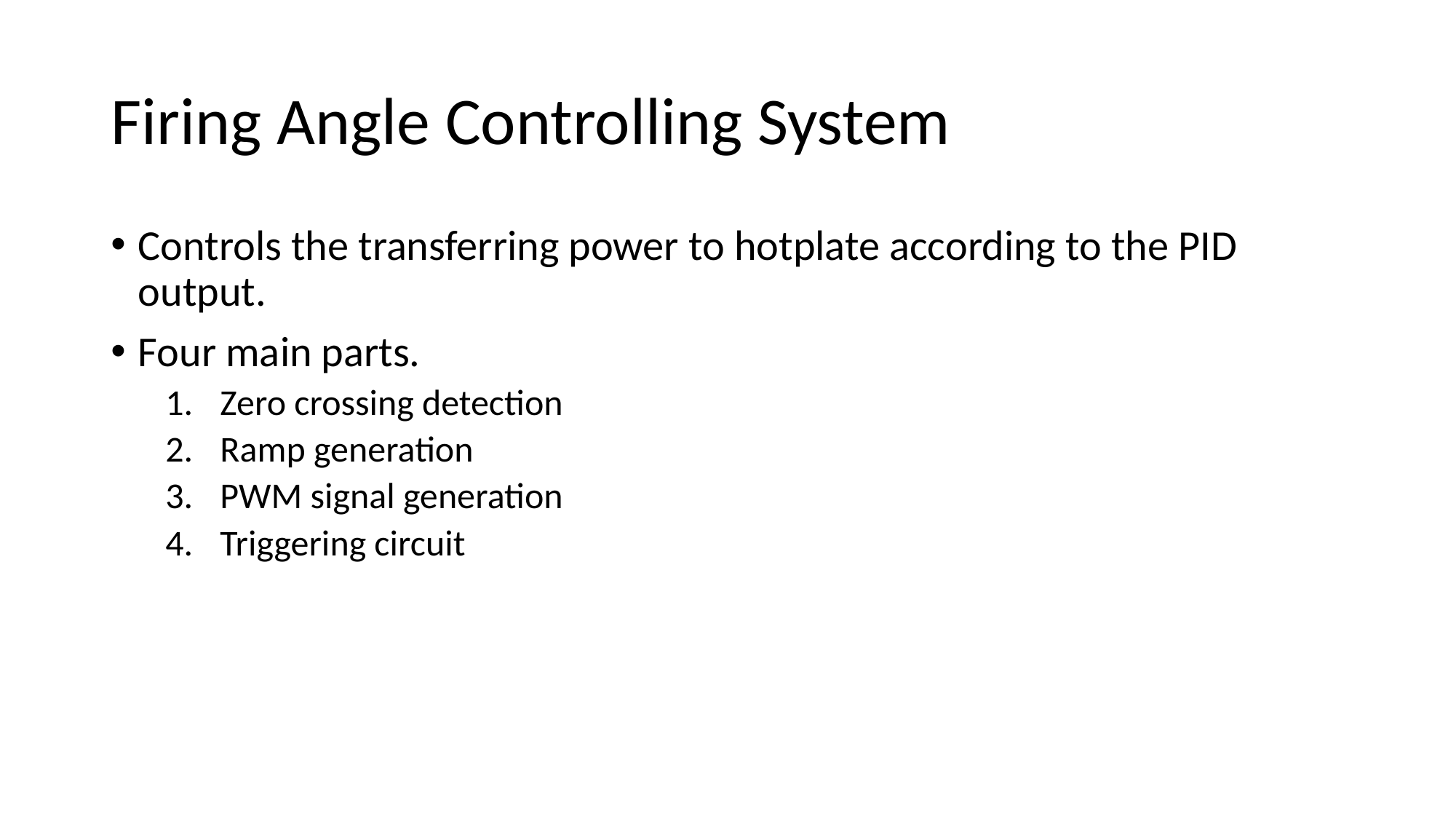

# Firing Angle Controlling System
Controls the transferring power to hotplate according to the PID output.
Four main parts.
Zero crossing detection
Ramp generation
PWM signal generation
Triggering circuit